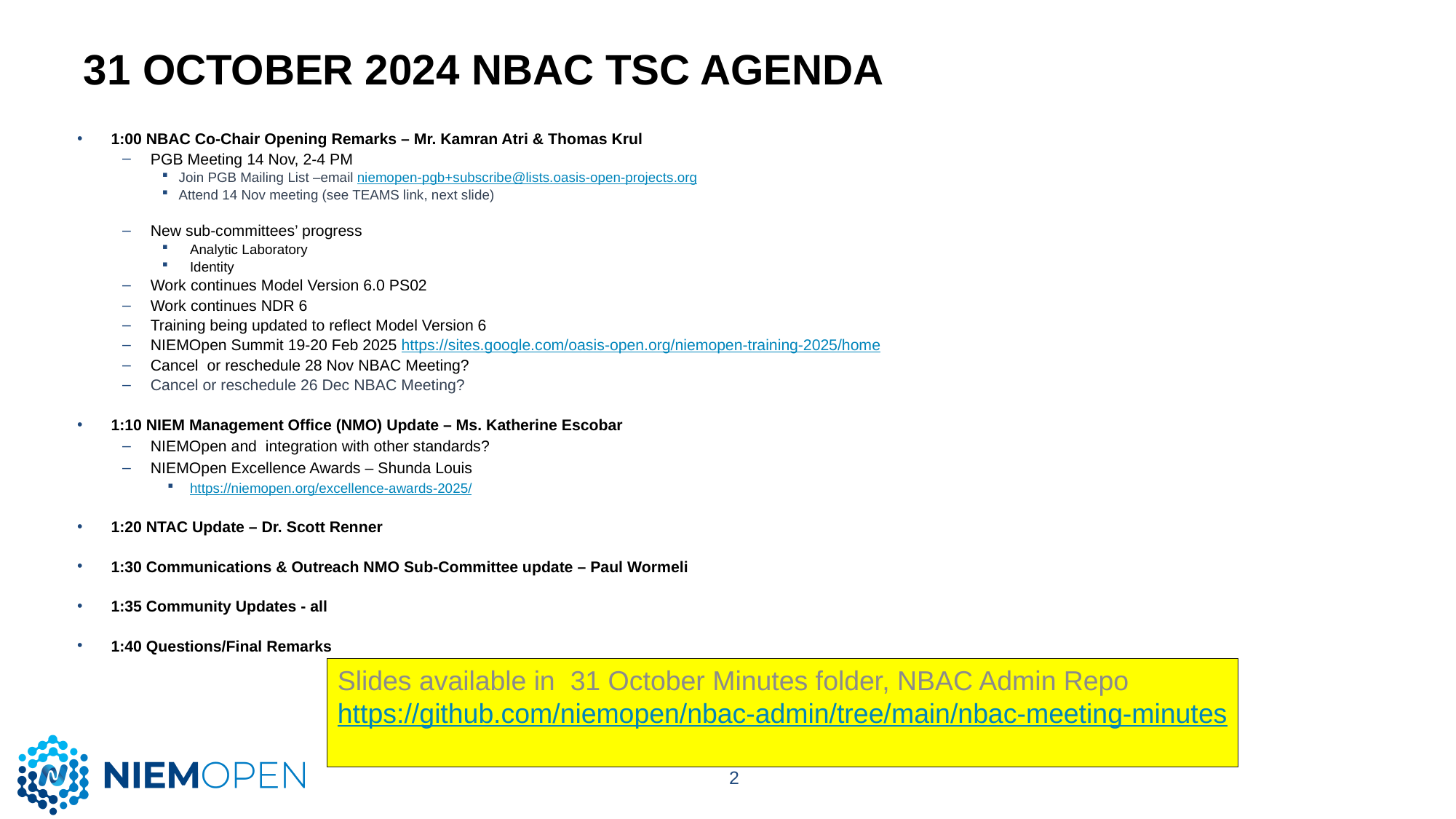

# 31 October 2024 NBAC TSC Agenda

1:00 NBAC Co-Chair Opening Remarks – Mr. Kamran Atri & Thomas Krul
PGB Meeting 14 Nov, 2-4 PM
Join PGB Mailing List –email niemopen-pgb+subscribe@lists.oasis-open-projects.org
Attend 14 Nov meeting (see TEAMS link, next slide)

New sub-committees’ progress
Analytic Laboratory
Identity
Work continues Model Version 6.0 PS02
Work continues NDR 6
Training being updated to reflect Model Version 6
NIEMOpen Summit 19-20 Feb 2025 https://sites.google.com/oasis-open.org/niemopen-training-2025/home
Cancel  or reschedule 28 Nov NBAC Meeting?
Cancel or reschedule 26 Dec NBAC Meeting?

1:10 NIEM Management Office (NMO) Update – Ms. Katherine Escobar
NIEMOpen and  integration with other standards?
NIEMOpen Excellence Awards – Shunda Louis
https://niemopen.org/excellence-awards-2025/

1:20 NTAC Update – Dr. Scott Renner

1:30 Communications & Outreach NMO Sub-Committee update – Paul Wormeli

1:35 Community Updates - all

1:40 Questions/Final Remarks

Slides available in  31 October Minutes folder, NBAC Admin Repo
https://github.com/niemopen/nbac-admin/tree/main/nbac-meeting-minutes

2